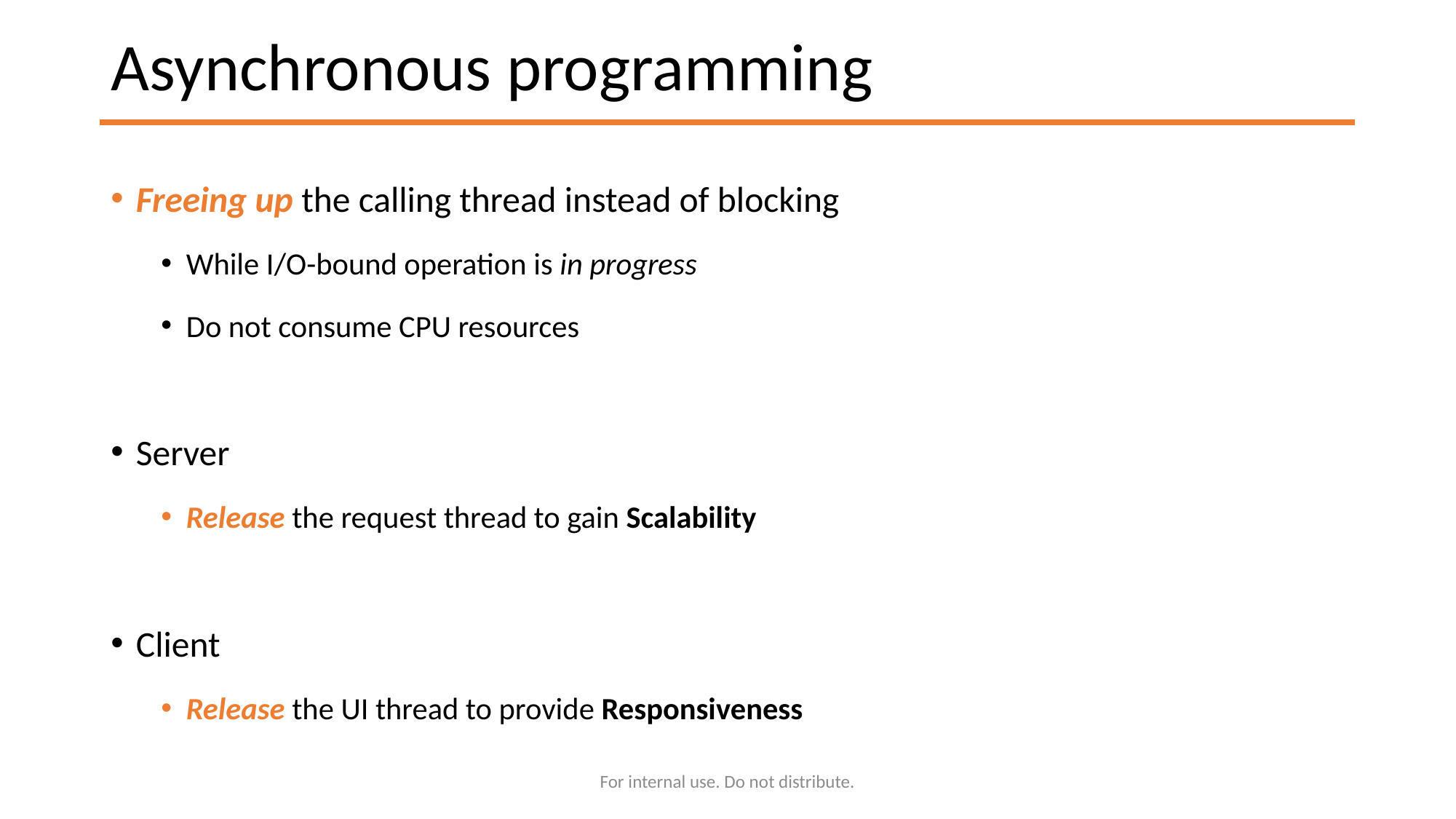

# Asynchronous programming
Freeing up the calling thread instead of blocking
While I/O-bound operation is in progress
Do not consume CPU resources

Server
Release the request thread to gain Scalability

Client
Release the UI thread to provide Responsiveness
For internal use. Do not distribute.